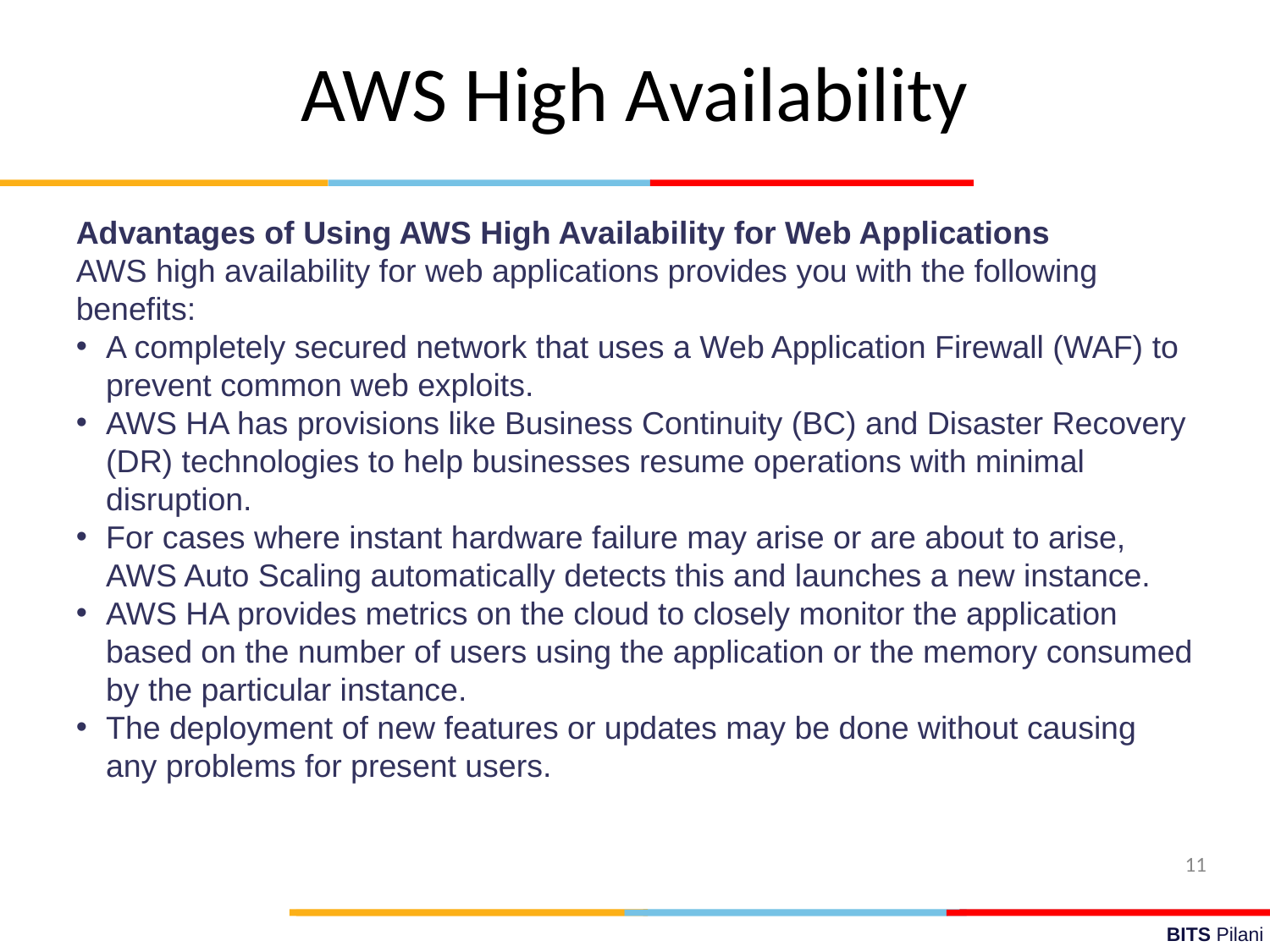

AWS High Availability
Advantages of Using AWS High Availability for Web Applications
AWS high availability for web applications provides you with the following benefits:
A completely secured network that uses a Web Application Firewall (WAF) to prevent common web exploits.
AWS HA has provisions like Business Continuity (BC) and Disaster Recovery (DR) technologies to help businesses resume operations with minimal disruption.
For cases where instant hardware failure may arise or are about to arise, AWS Auto Scaling automatically detects this and launches a new instance.
AWS HA provides metrics on the cloud to closely monitor the application based on the number of users using the application or the memory consumed by the particular instance.
The deployment of new features or updates may be done without causing any problems for present users.

11